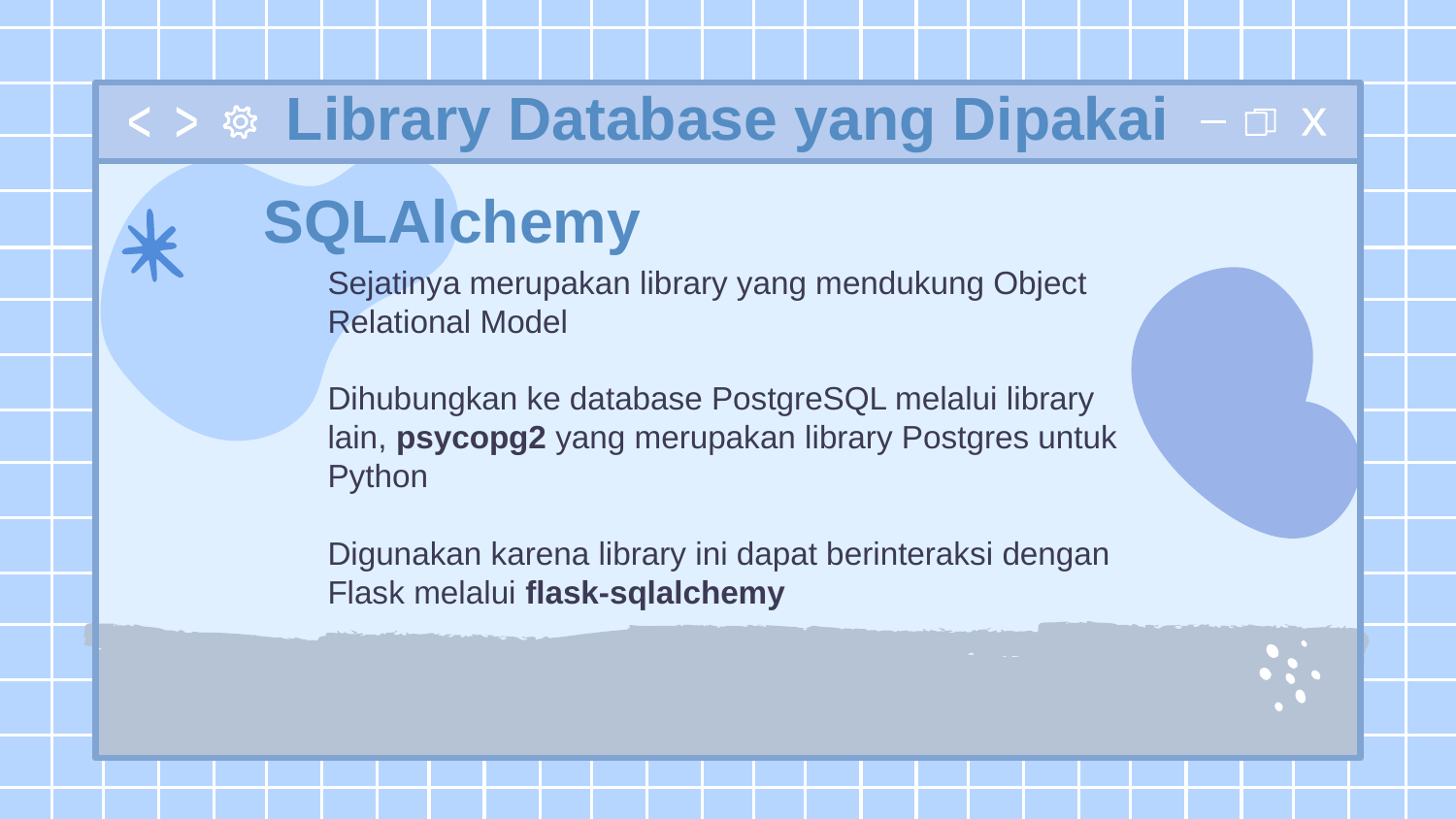

# Library Database yang Dipakai
SQLAlchemy
Sejatinya merupakan library yang mendukung Object Relational Model

Dihubungkan ke database PostgreSQL melalui library lain, psycopg2 yang merupakan library Postgres untuk Python

Digunakan karena library ini dapat berinteraksi dengan Flask melalui flask-sqlalchemy